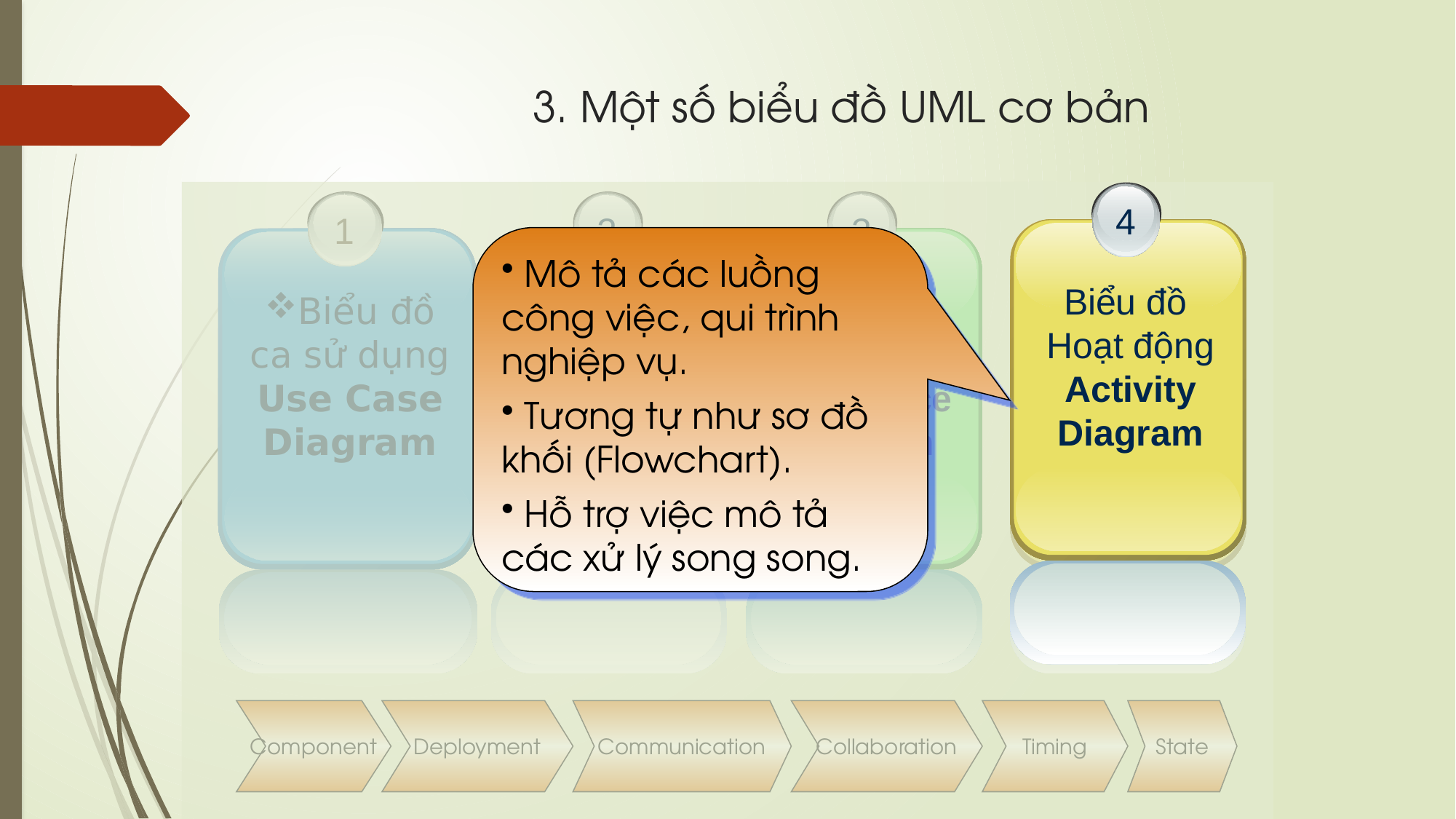

3. Một số biểu đồ UML cơ bản

4

Biểu đồ
Hoạt động
 Activity
Diagram

1

Biểu đồ ca sử dụng
Use Case Diagram

2

Biểu đồ Lớp
 Class
Diagram

3

Biểu đồ
Tuần tự
Sequence
Diagram

4

Biểu đồ
Hoạt động
 Activity
Diagram

 Mô tả các luồng công việc, qui trình nghiệp vụ.
 Tương tự như sơ đồ khối (Flowchart).
 Hỗ trợ việc mô tả các xử lý song song.
Component
Deployment
Communication
Collaboration
Timing
State